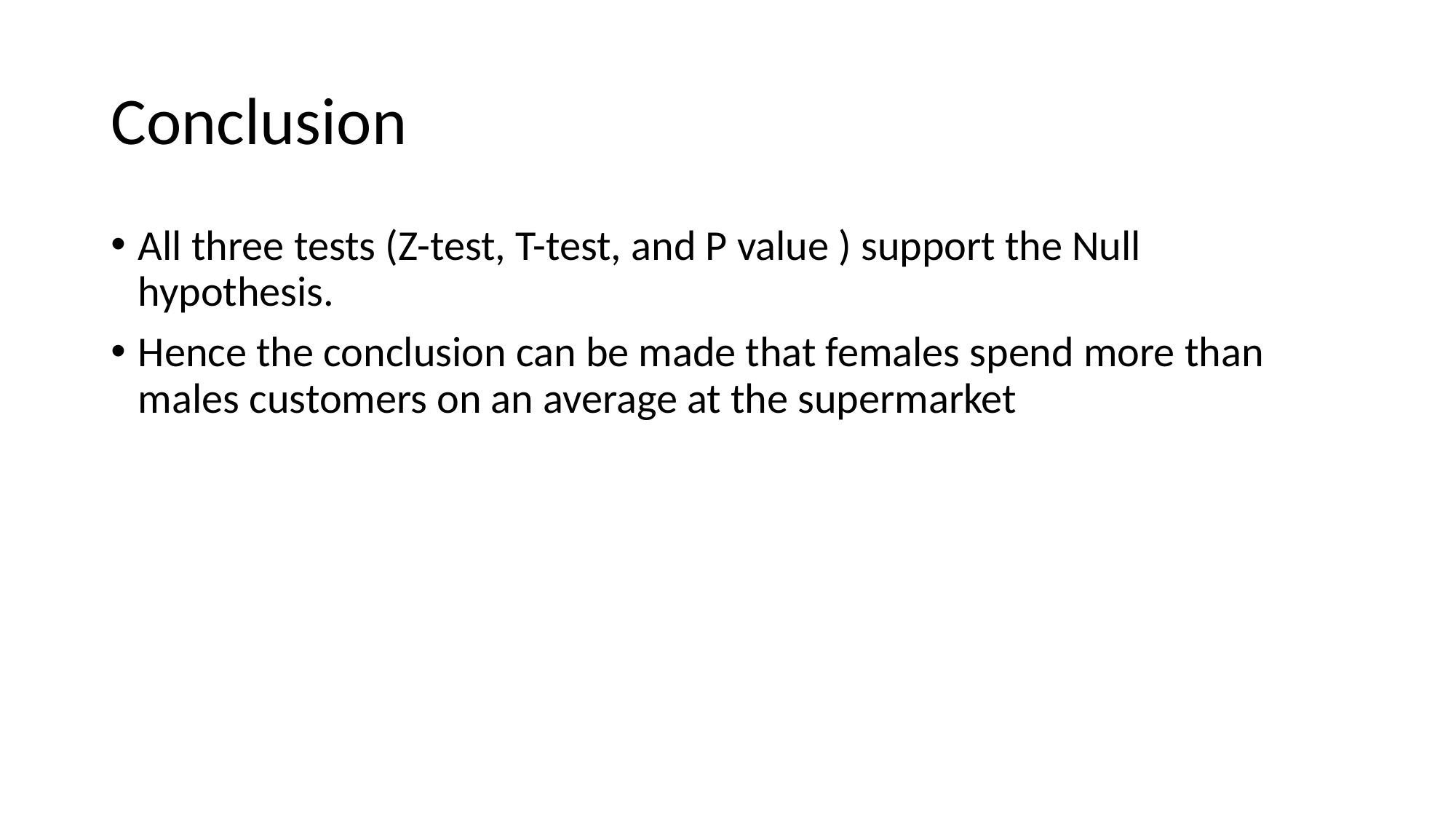

# Conclusion
All three tests (Z-test, T-test, and P value ) support the Null hypothesis.
Hence the conclusion can be made that females spend more than males customers on an average at the supermarket